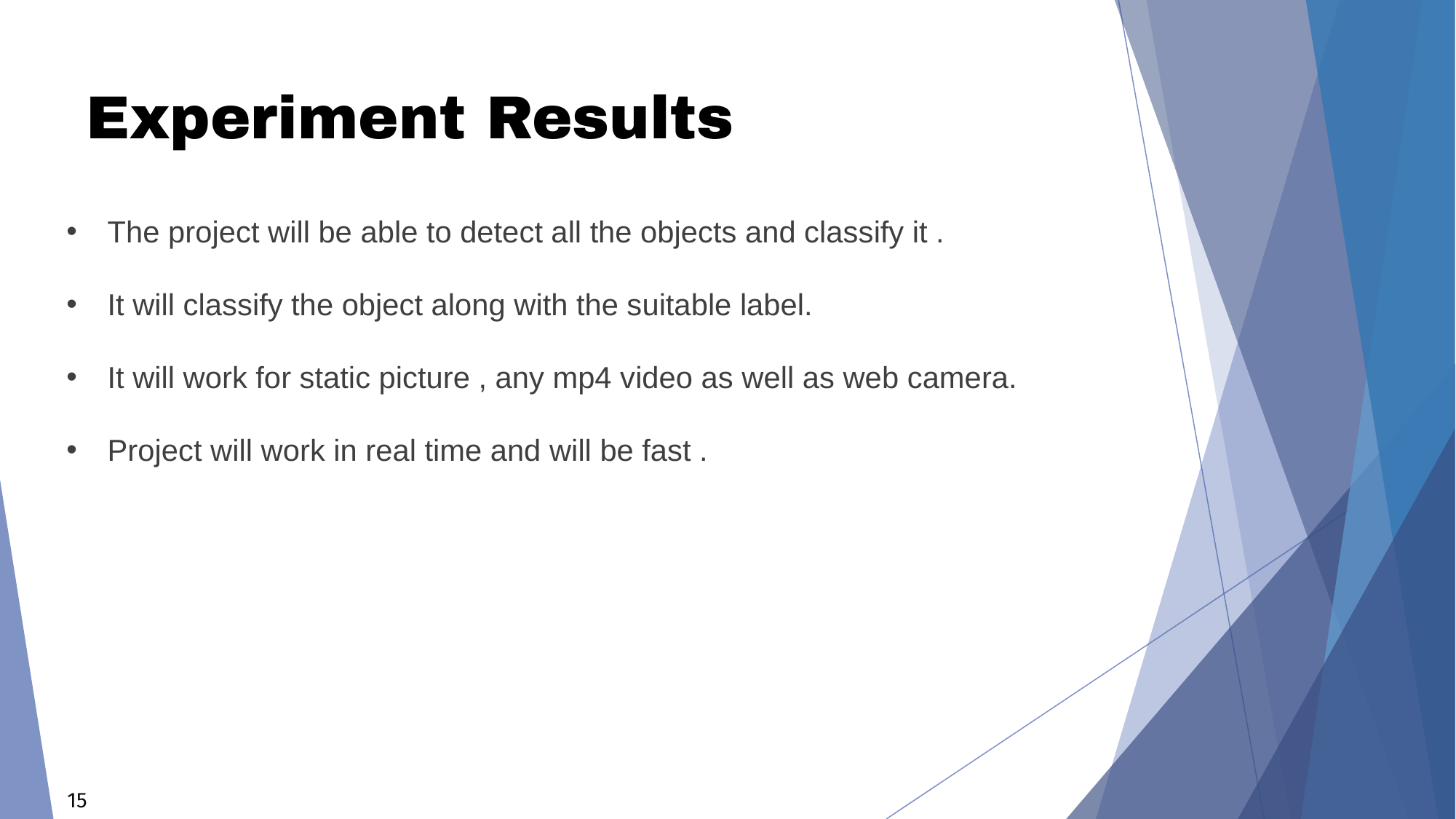

# Experiment Results
The project will be able to detect all the objects and classify it .

It will classify the object along with the suitable label.

It will work for static picture , any mp4 video as well as web camera.

Project will work in real time and will be fast .
15